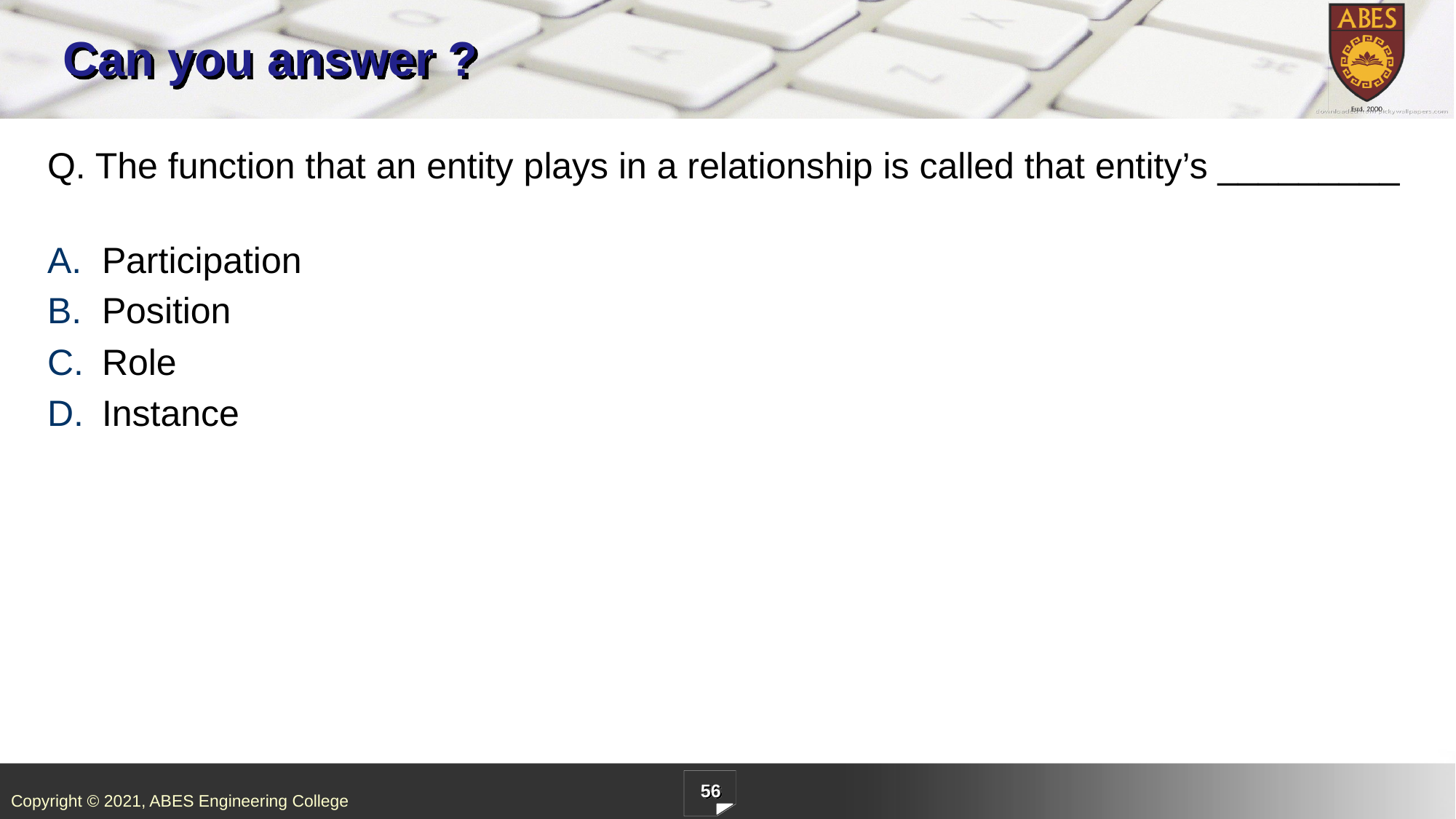

# Can you answer ?
Q. The function that an entity plays in a relationship is called that entity’s _________
Participation
Position
Role
Instance
56